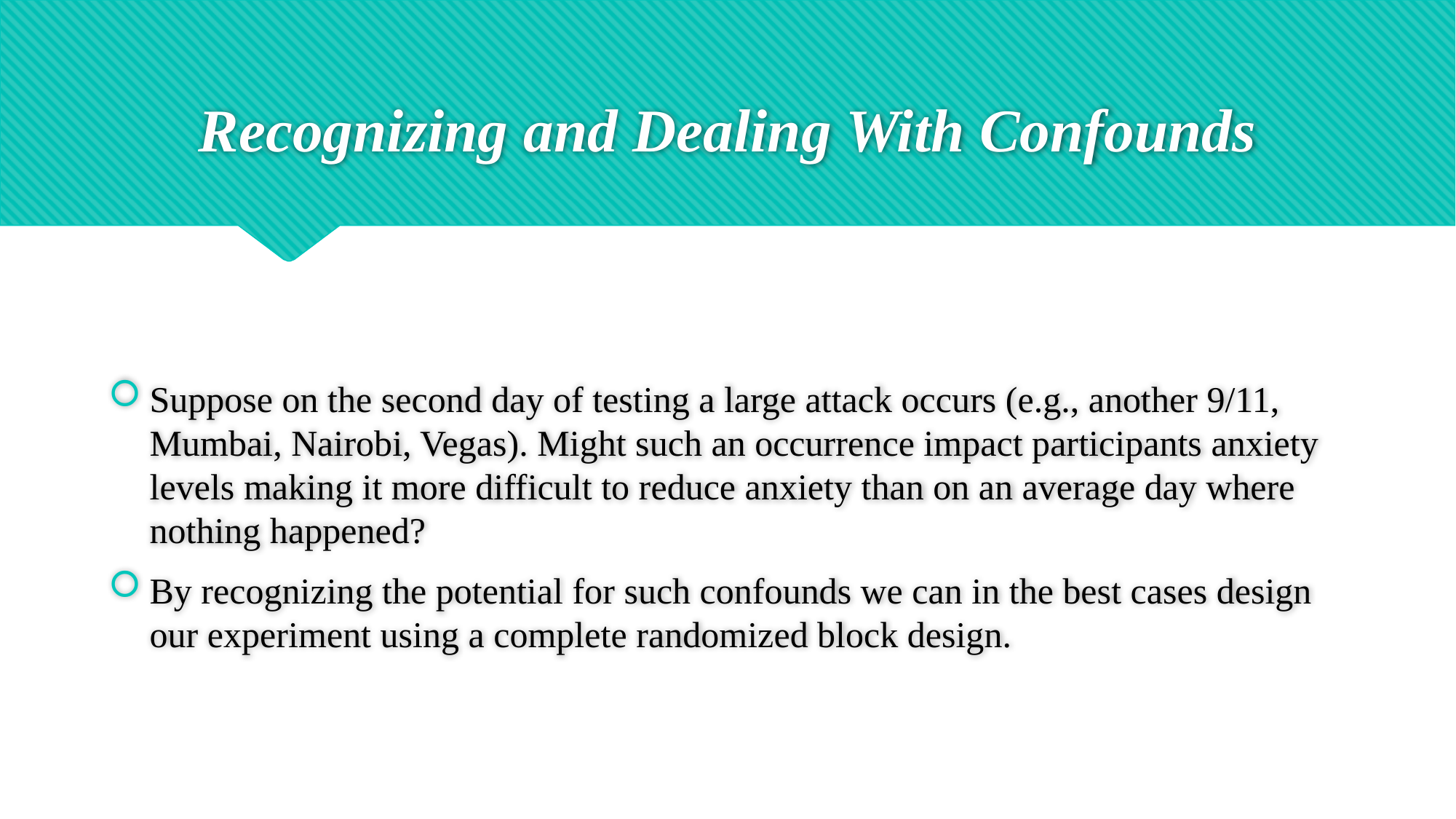

# Recognizing and Dealing With Confounds
Suppose on the second day of testing a large attack occurs (e.g., another 9/11, Mumbai, Nairobi, Vegas). Might such an occurrence impact participants anxiety levels making it more difficult to reduce anxiety than on an average day where nothing happened?
By recognizing the potential for such confounds we can in the best cases design our experiment using a complete randomized block design.